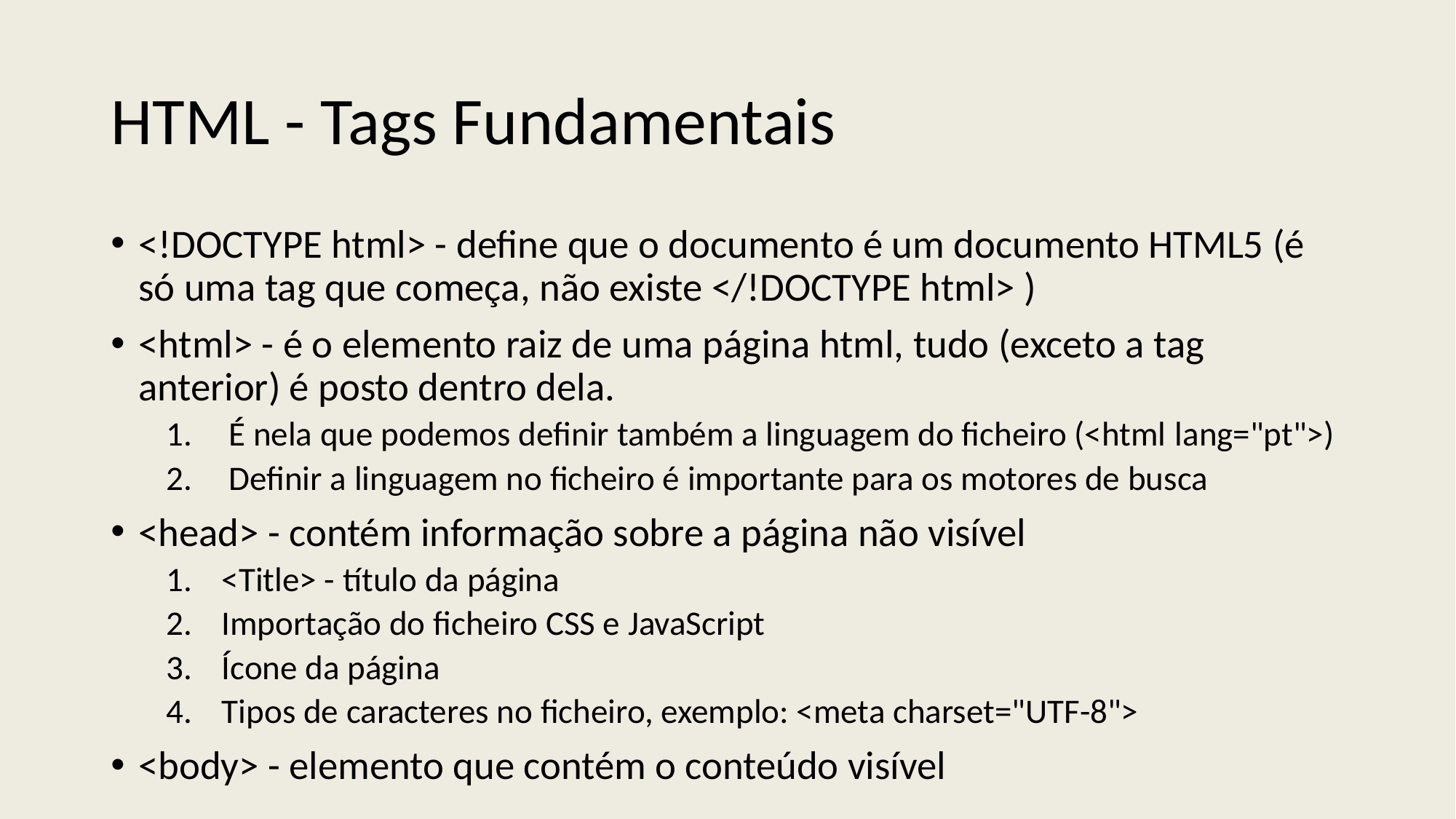

# HTML - Tags Fundamentais
<!DOCTYPE html> - define que o documento é um documento HTML5 (é só uma tag que começa, não existe </!DOCTYPE html> )
<html> - é o elemento raiz de uma página html, tudo (exceto a tag anterior) é posto dentro dela.
É nela que podemos definir também a linguagem do ficheiro (<html lang="pt">)
Definir a linguagem no ficheiro é importante para os motores de busca
<head> - contém informação sobre a página não visível
<Title> - título da página
Importação do ficheiro CSS e JavaScript
Ícone da página
Tipos de caracteres no ficheiro, exemplo: <meta charset="UTF-8">
<body> - elemento que contém o conteúdo visível